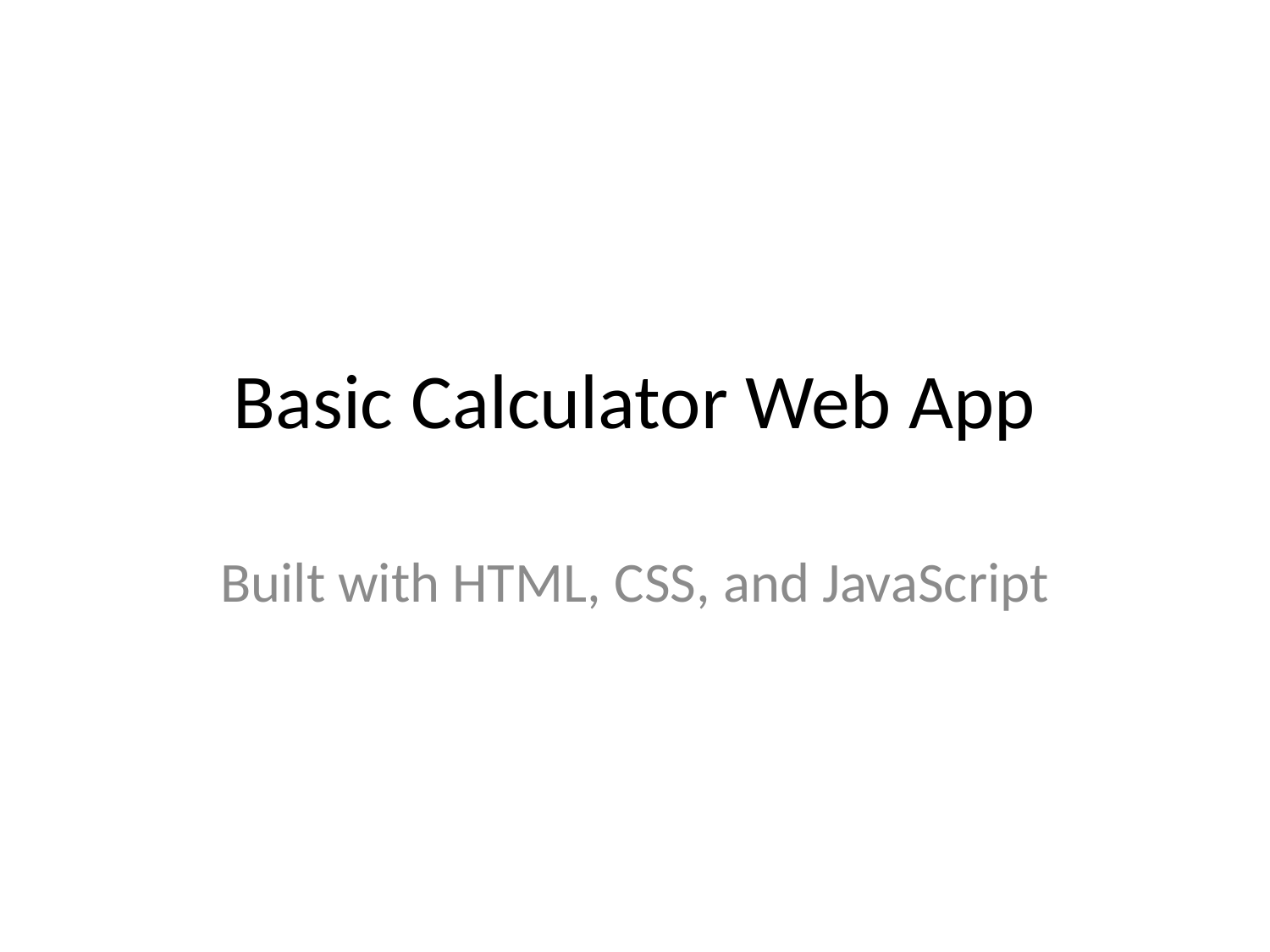

# Basic Calculator Web App
Built with HTML, CSS, and JavaScript